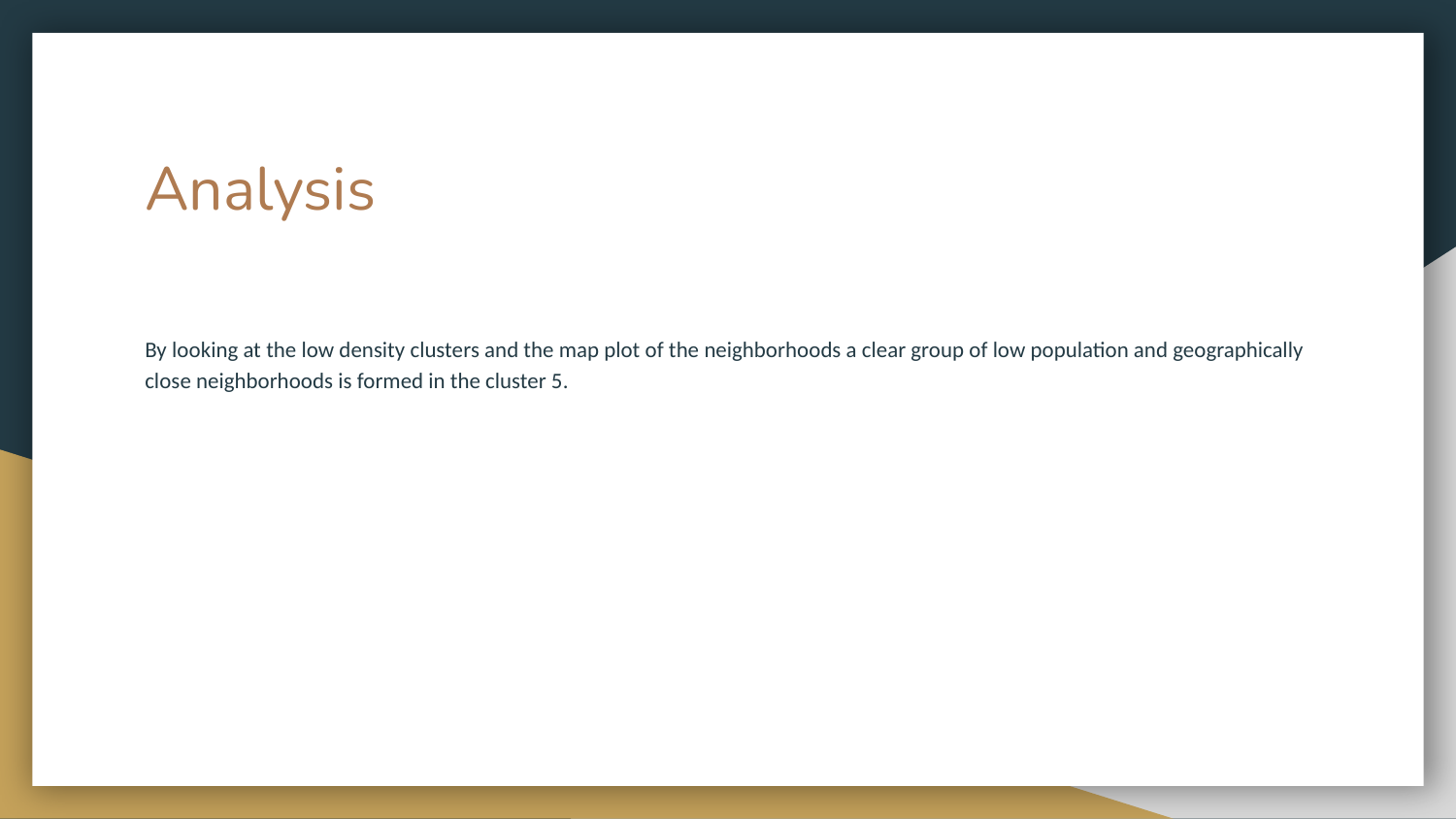

# Analysis

By looking at the low density clusters and the map plot of the neighborhoods a clear group of low population and geographically close neighborhoods is formed in the cluster 5.